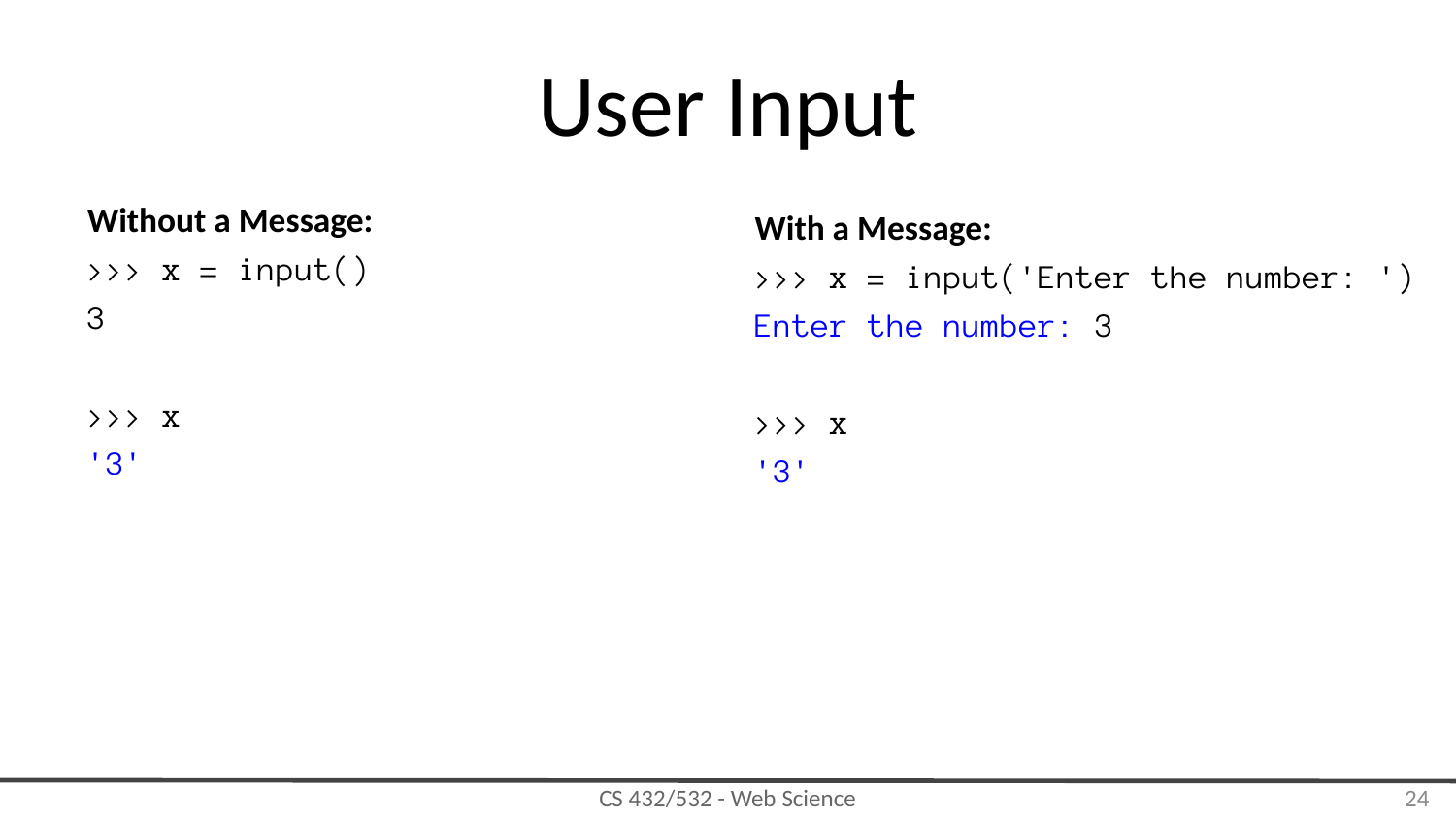

# User Input
Without a Message:
>>> x = input()
3

>>> x
'3'

With a Message:
>>> x = input('Enter the number: ')
Enter the number: 3

>>> x
'3'

24